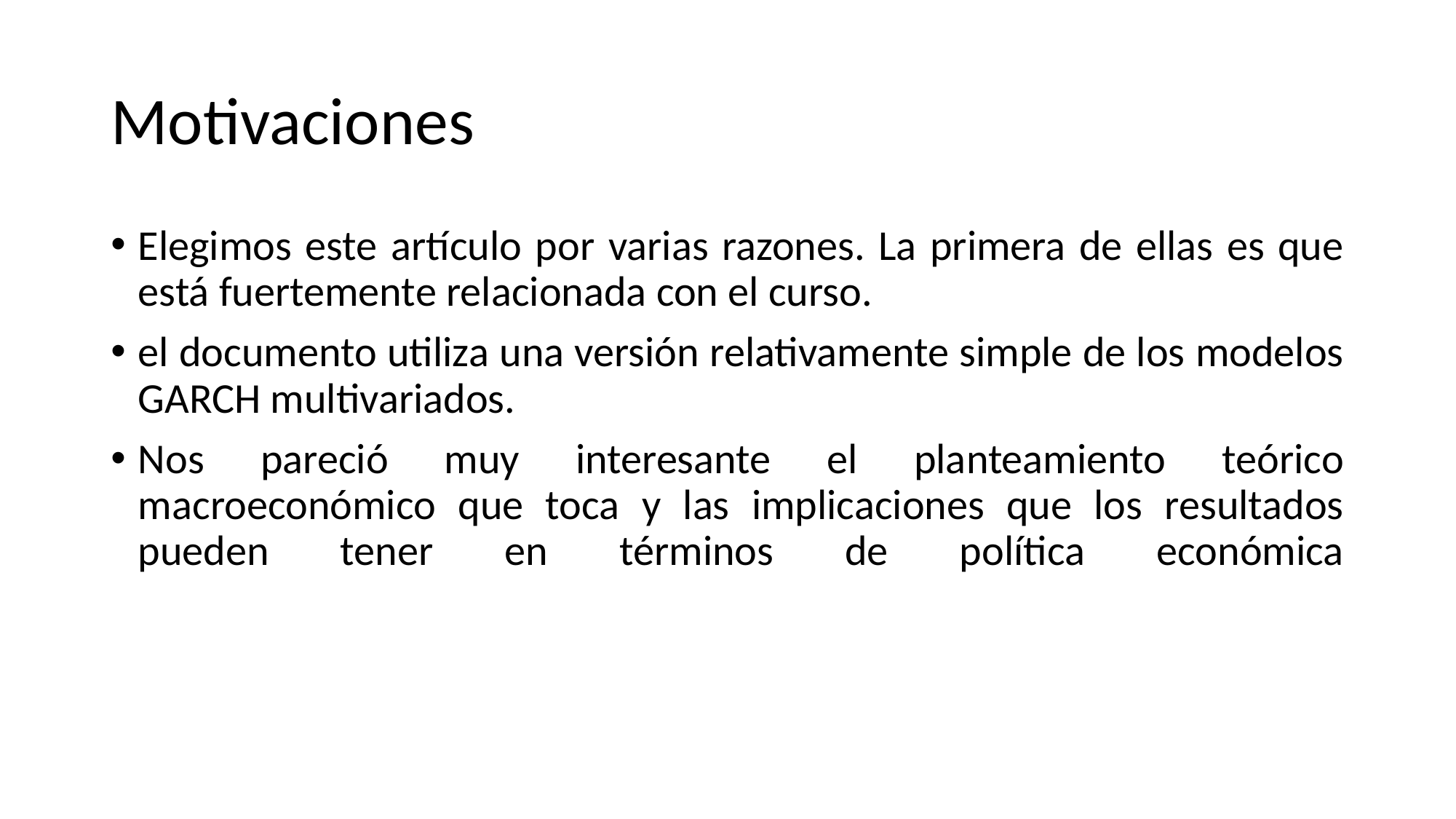

# Motivaciones
Elegimos este artículo por varias razones. La primera de ellas es que está fuertemente relacionada con el curso.
el documento utiliza una versión relativamente simple de los modelos GARCH multivariados.
Nos pareció muy interesante el planteamiento teórico macroeconómico que toca y las implicaciones que los resultados pueden tener en términos de política económica